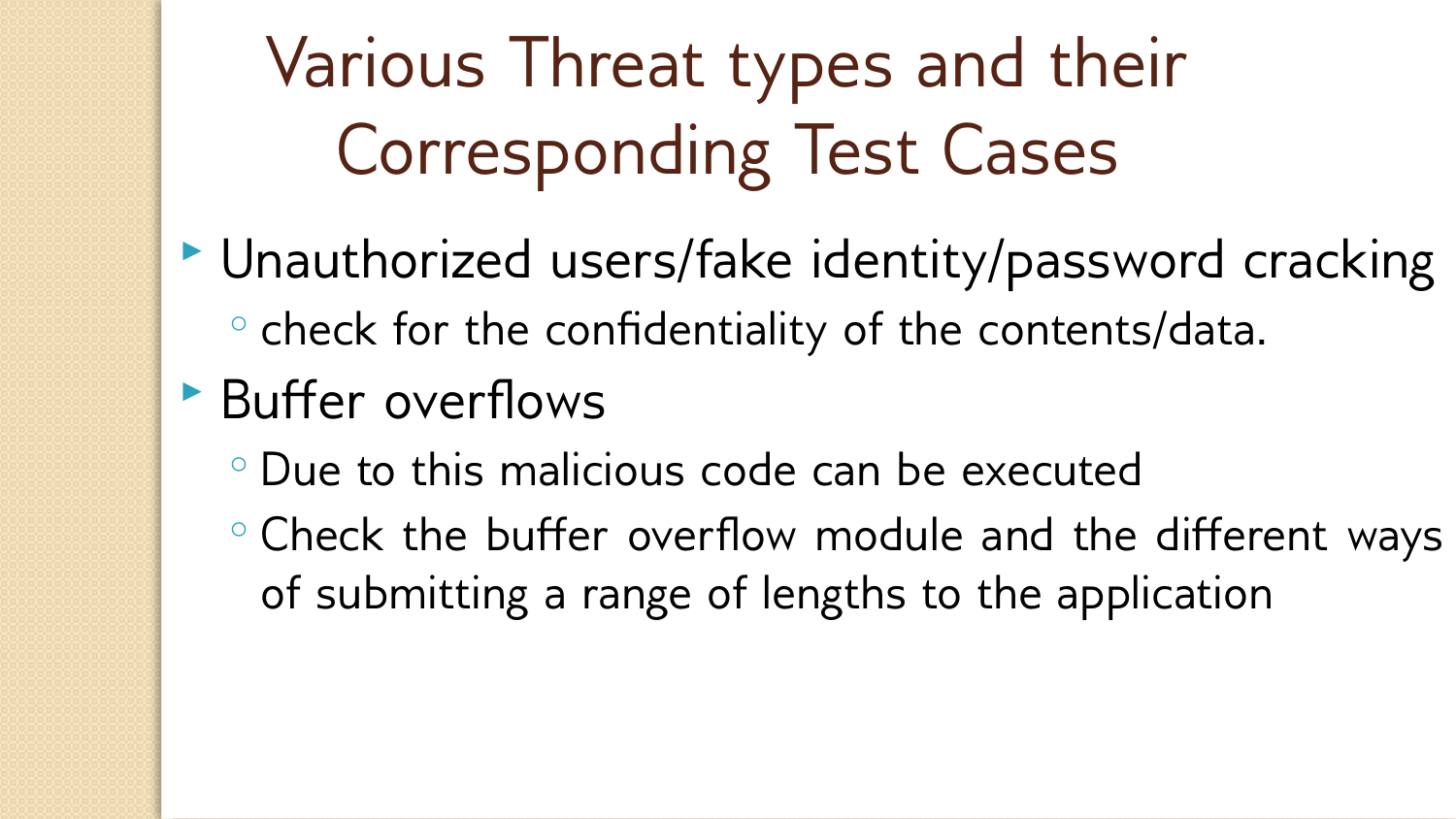

Various Threat types and their Corresponding Test Cases
Unauthorized users/fake identity/password cracking
check for the confidentiality of the contents/data.
Buffer overflows
Due to this malicious code can be executed
Check the buffer overflow module and the different ways of submitting a range of lengths to the application